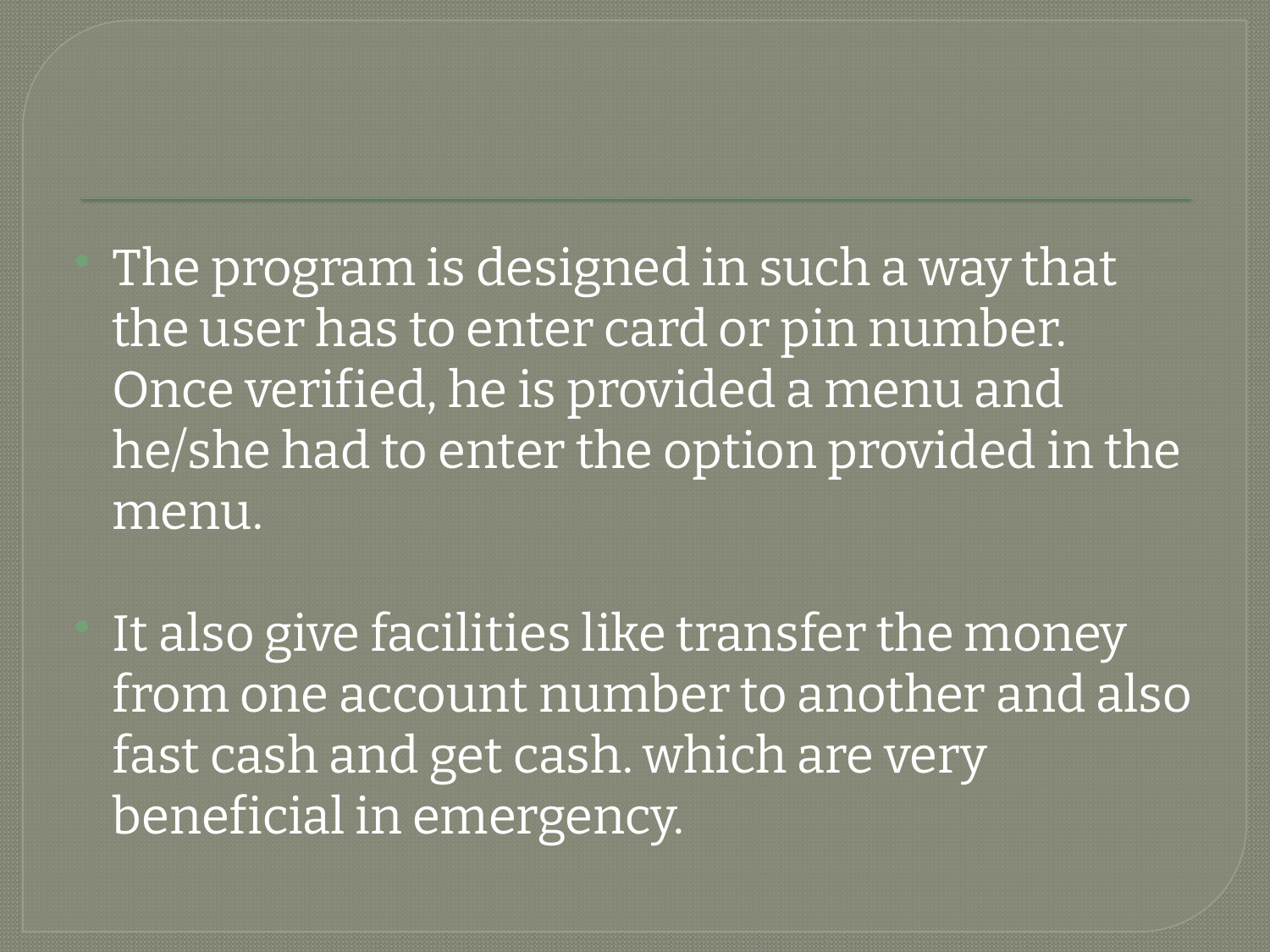

#
The program is designed in such a way that the user has to enter card or pin number. Once verified, he is provided a menu and he/she had to enter the option provided in the menu.

It also give facilities like transfer the money from one account number to another and also fast cash and get cash. which are very beneficial in emergency.